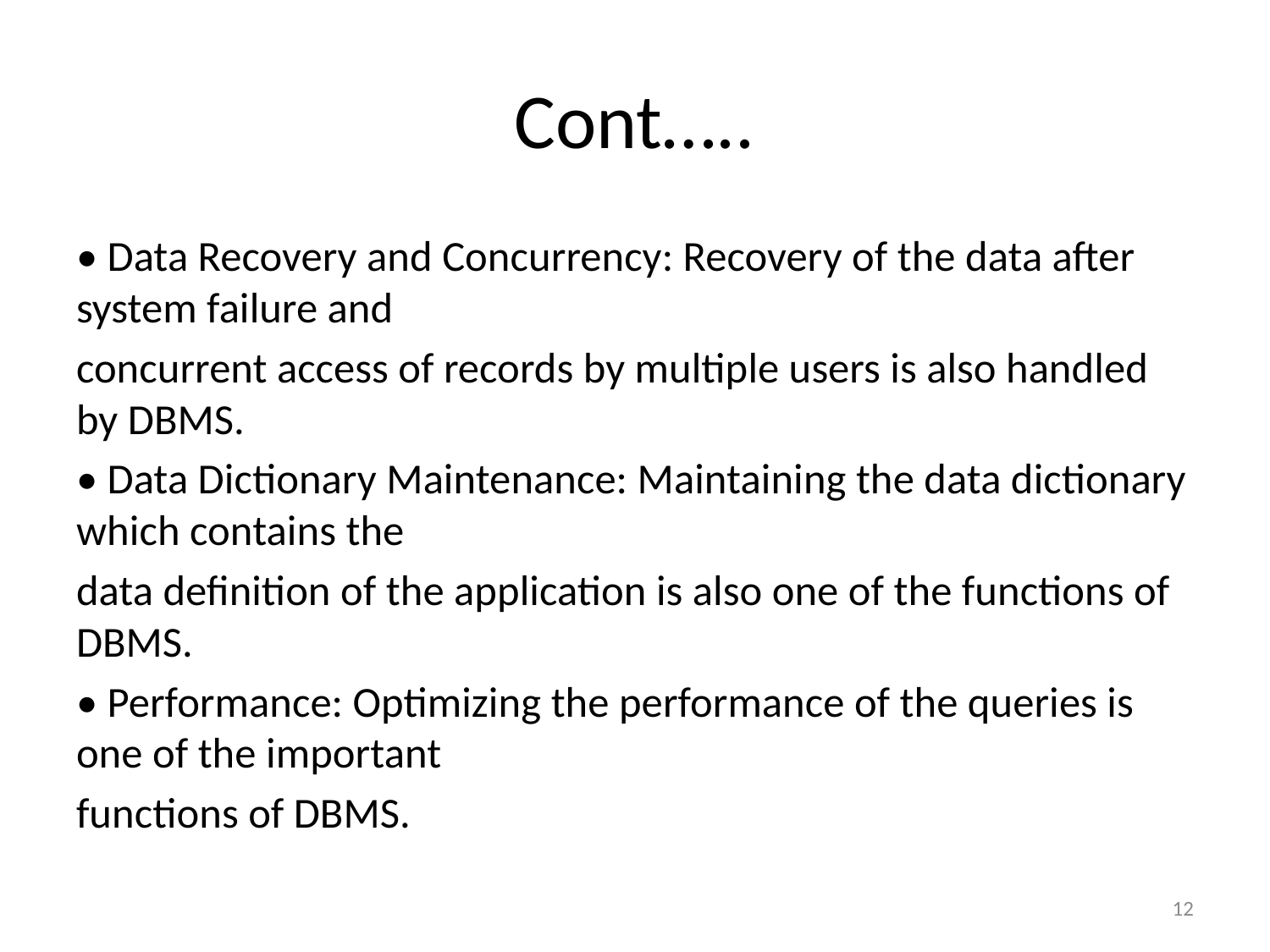

# Cont…..
• Data Recovery and Concurrency: Recovery of the data after system failure and
concurrent access of records by multiple users is also handled by DBMS.
• Data Dictionary Maintenance: Maintaining the data dictionary which contains the
data definition of the application is also one of the functions of DBMS.
• Performance: Optimizing the performance of the queries is one of the important
functions of DBMS.
12